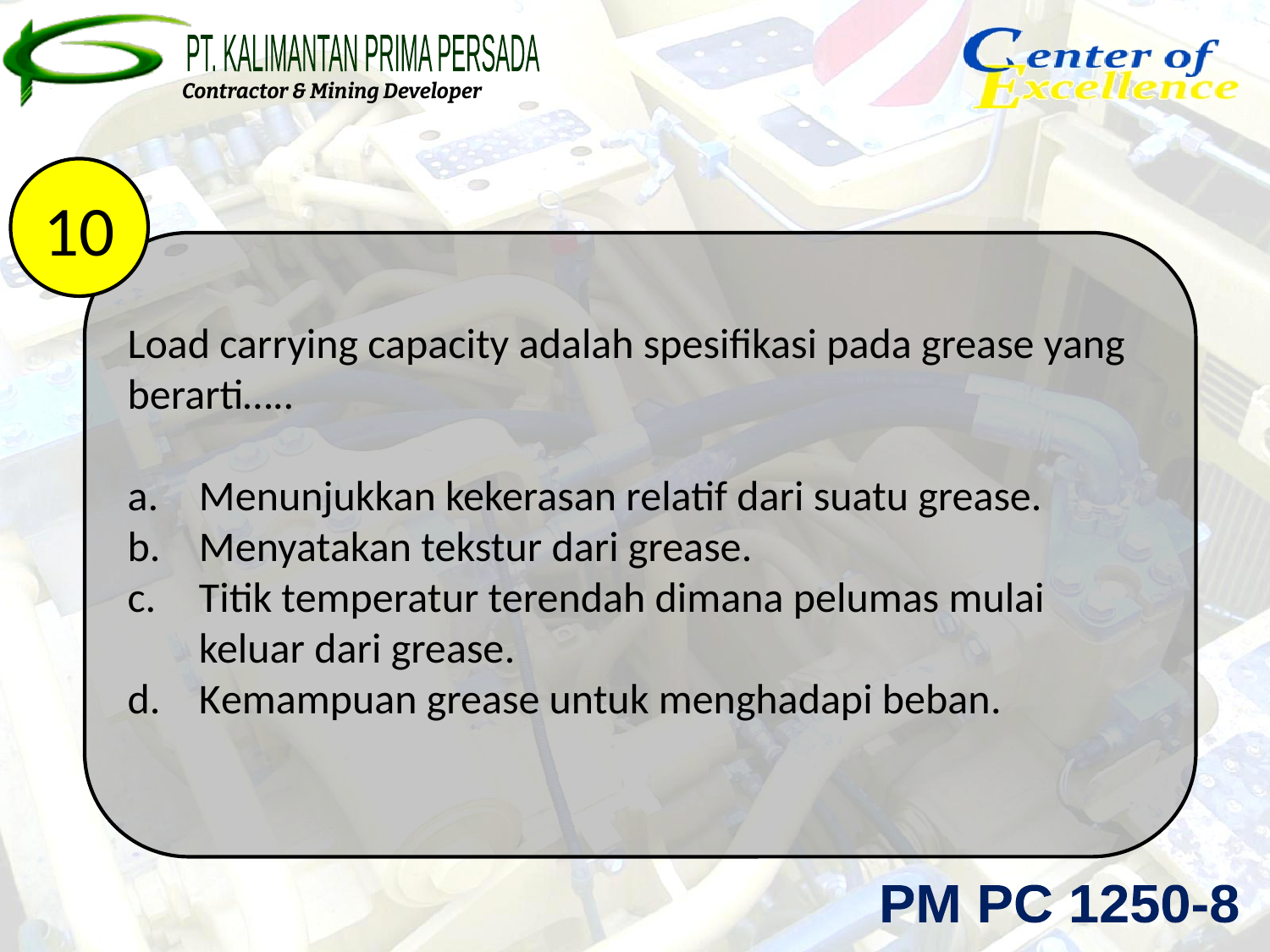

10
Load carrying capacity adalah spesifikasi pada grease yang berarti…..

Menunjukkan kekerasan relatif dari suatu grease.
Menyatakan tekstur dari grease.
Titik temperatur terendah dimana pelumas mulai keluar dari grease.
Kemampuan grease untuk menghadapi beban.